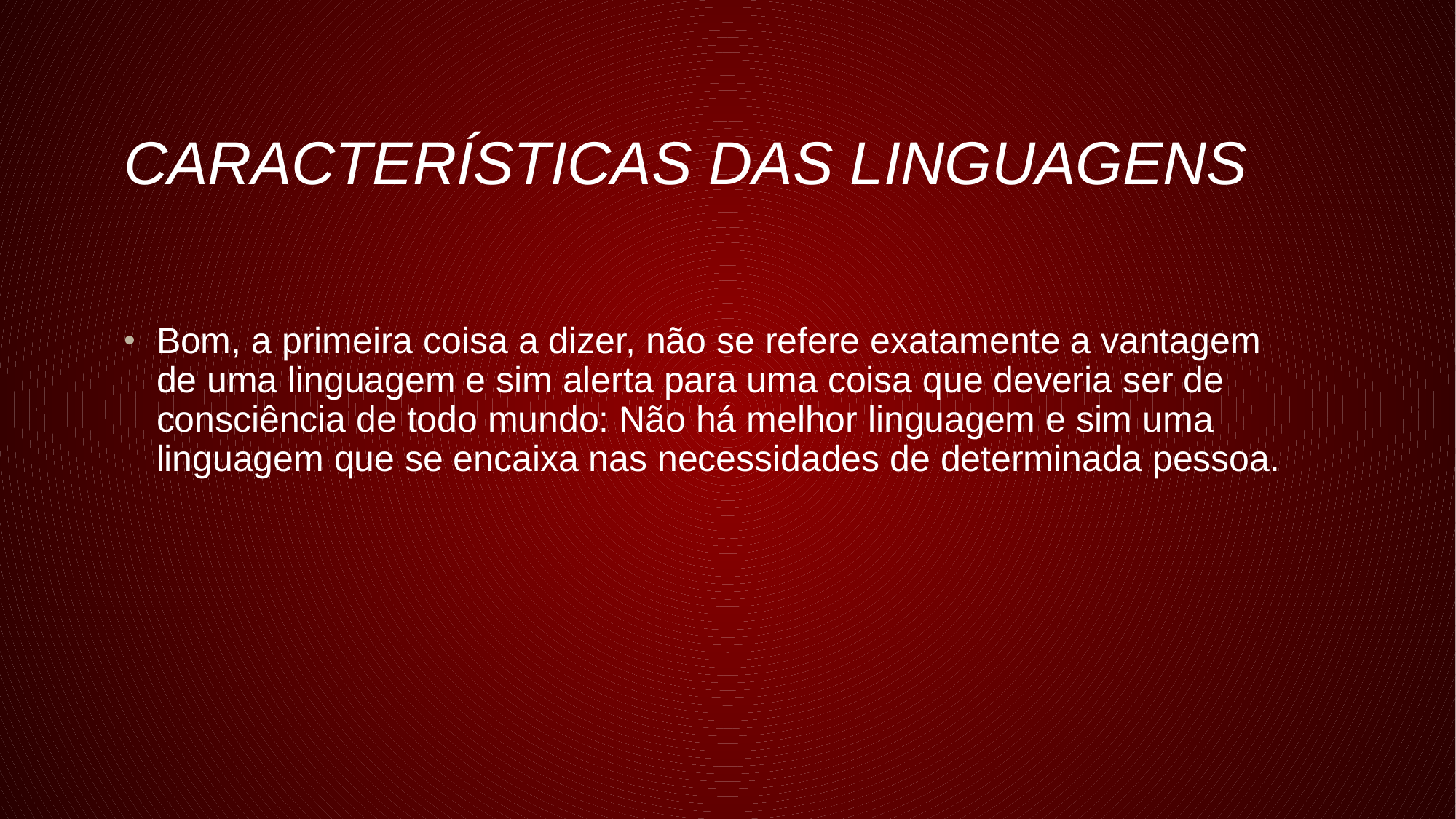

# Características das linguagens
Bom, a primeira coisa a dizer, não se refere exatamente a vantagem de uma linguagem e sim alerta para uma coisa que deveria ser de consciência de todo mundo: Não há melhor linguagem e sim uma linguagem que se encaixa nas necessidades de determinada pessoa.